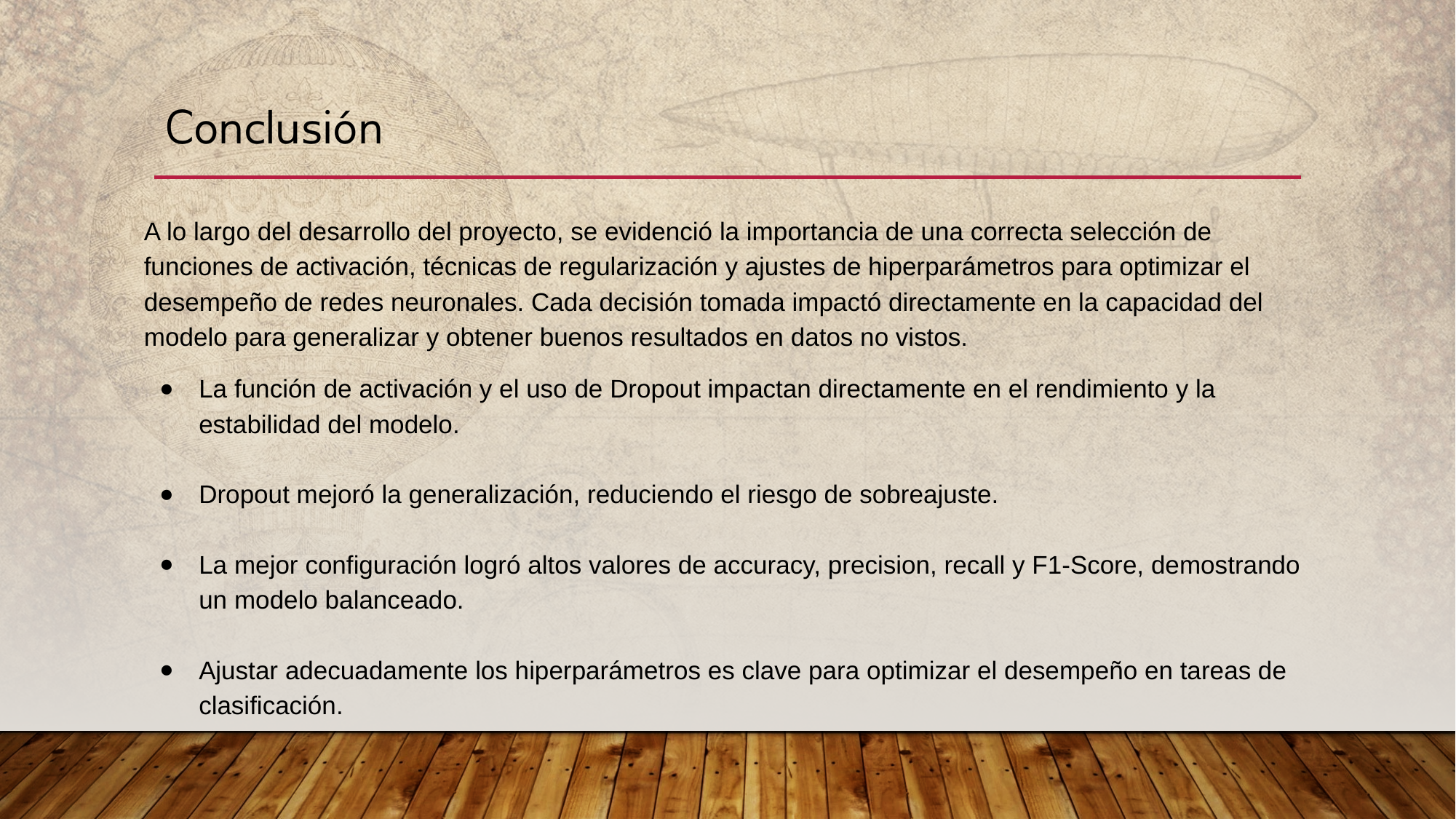

# Conclusión
A lo largo del desarrollo del proyecto, se evidenció la importancia de una correcta selección de funciones de activación, técnicas de regularización y ajustes de hiperparámetros para optimizar el desempeño de redes neuronales. Cada decisión tomada impactó directamente en la capacidad del modelo para generalizar y obtener buenos resultados en datos no vistos.
La función de activación y el uso de Dropout impactan directamente en el rendimiento y la estabilidad del modelo.
Dropout mejoró la generalización, reduciendo el riesgo de sobreajuste.
La mejor configuración logró altos valores de accuracy, precision, recall y F1-Score, demostrando un modelo balanceado.
Ajustar adecuadamente los hiperparámetros es clave para optimizar el desempeño en tareas de clasificación.